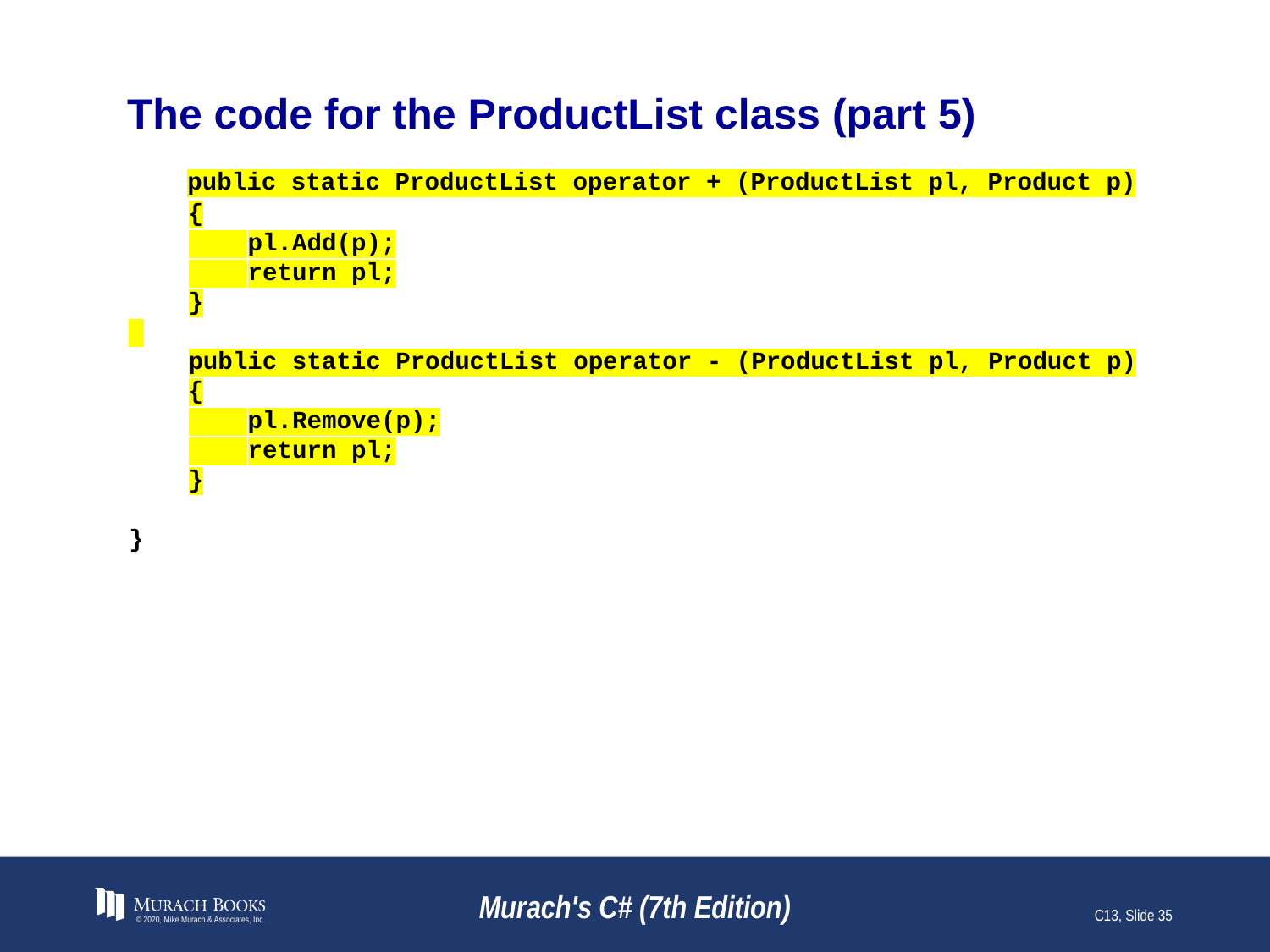

# The code for the ProductList class (part 5)
      public static ProductList operator + (ProductList pl, Product p)
    {
        pl.Add(p);
        return pl;
    }

    public static ProductList operator - (ProductList pl, Product p)
    {
        pl.Remove(p);
        return pl;
    }

}

© 2020, Mike Murach & Associates, Inc.
Murach's C# (7th Edition)

C13, Slide 35